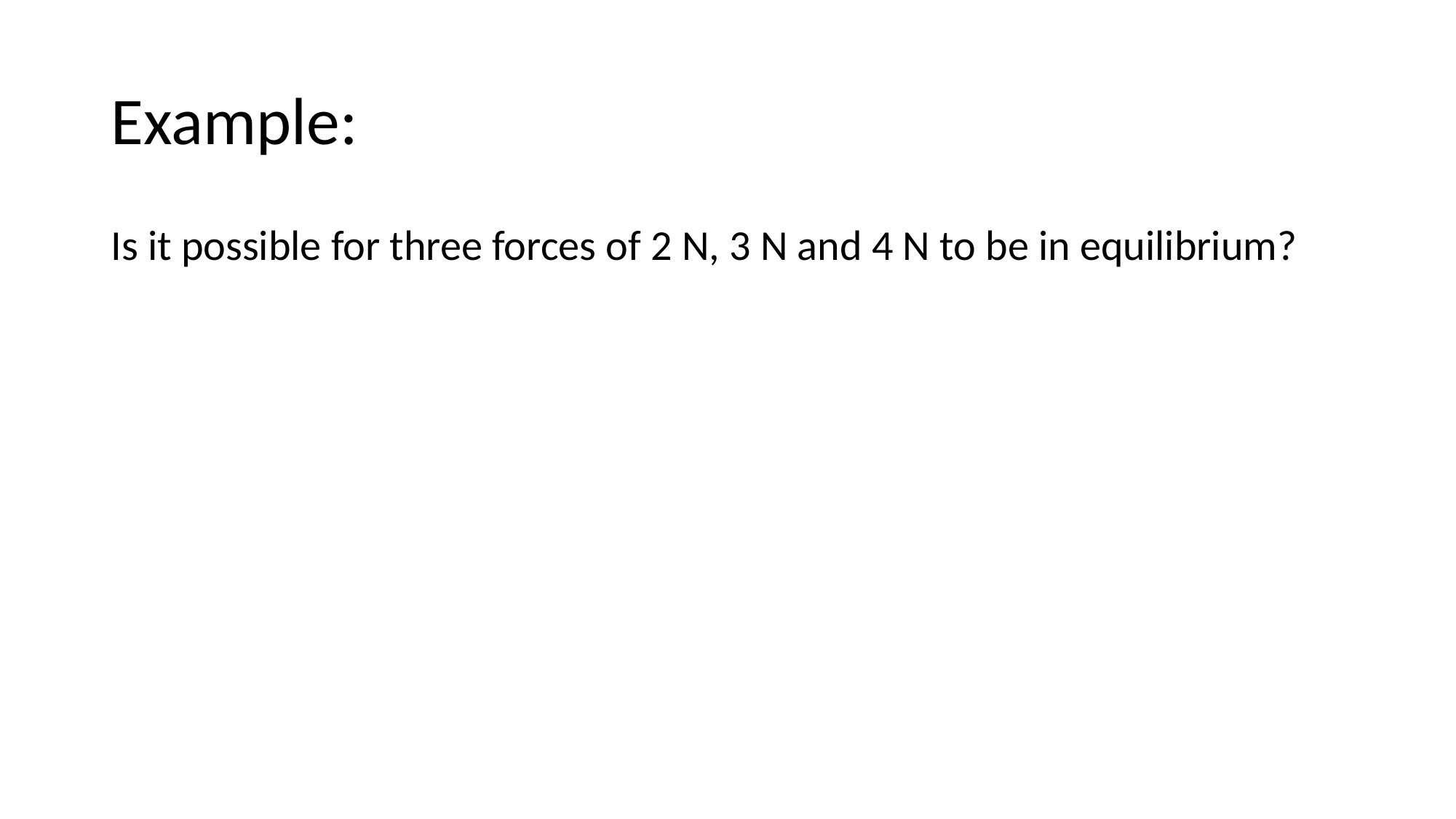

# Example:
Is it possible for three forces of 2 N, 3 N and 4 N to be in equilibrium?